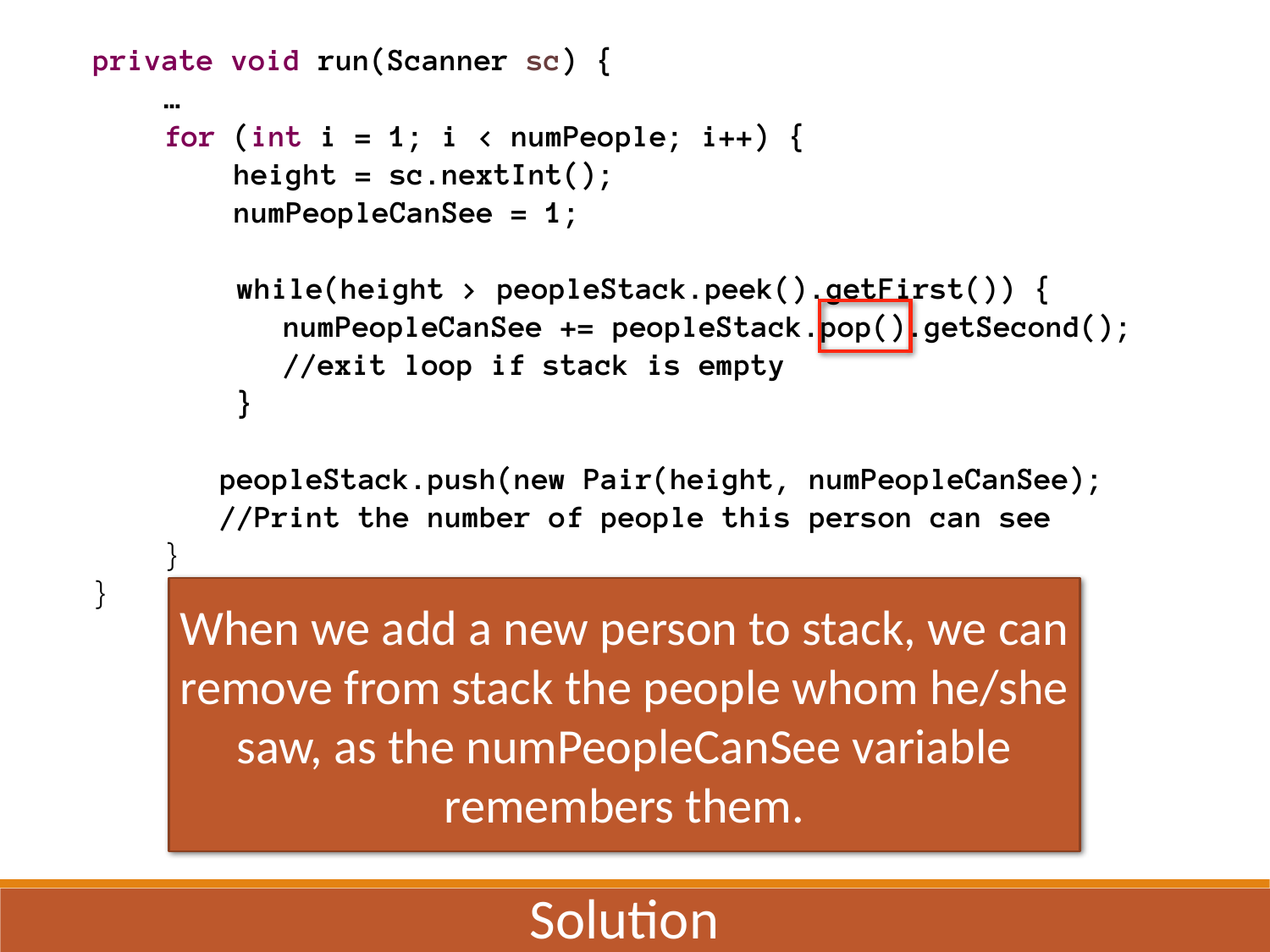

private void run(Scanner sc) {
…
for (int i = 1; i < numPeople; i++) {
    height = sc.nextInt();
    numPeopleCanSee = 1;

 while(height > peopleStack.peek().getFirst()) {
numPeopleCanSee += peopleStack.pop().getSecond();
//exit loop if stack is empty
 }

peopleStack.push(new Pair(height, numPeopleCanSee);
//Print the number of people this person can see
}
}

When we add a new person to stack, we can remove from stack the people whom he/she saw, as the numPeopleCanSee variable remembers them.
Solution